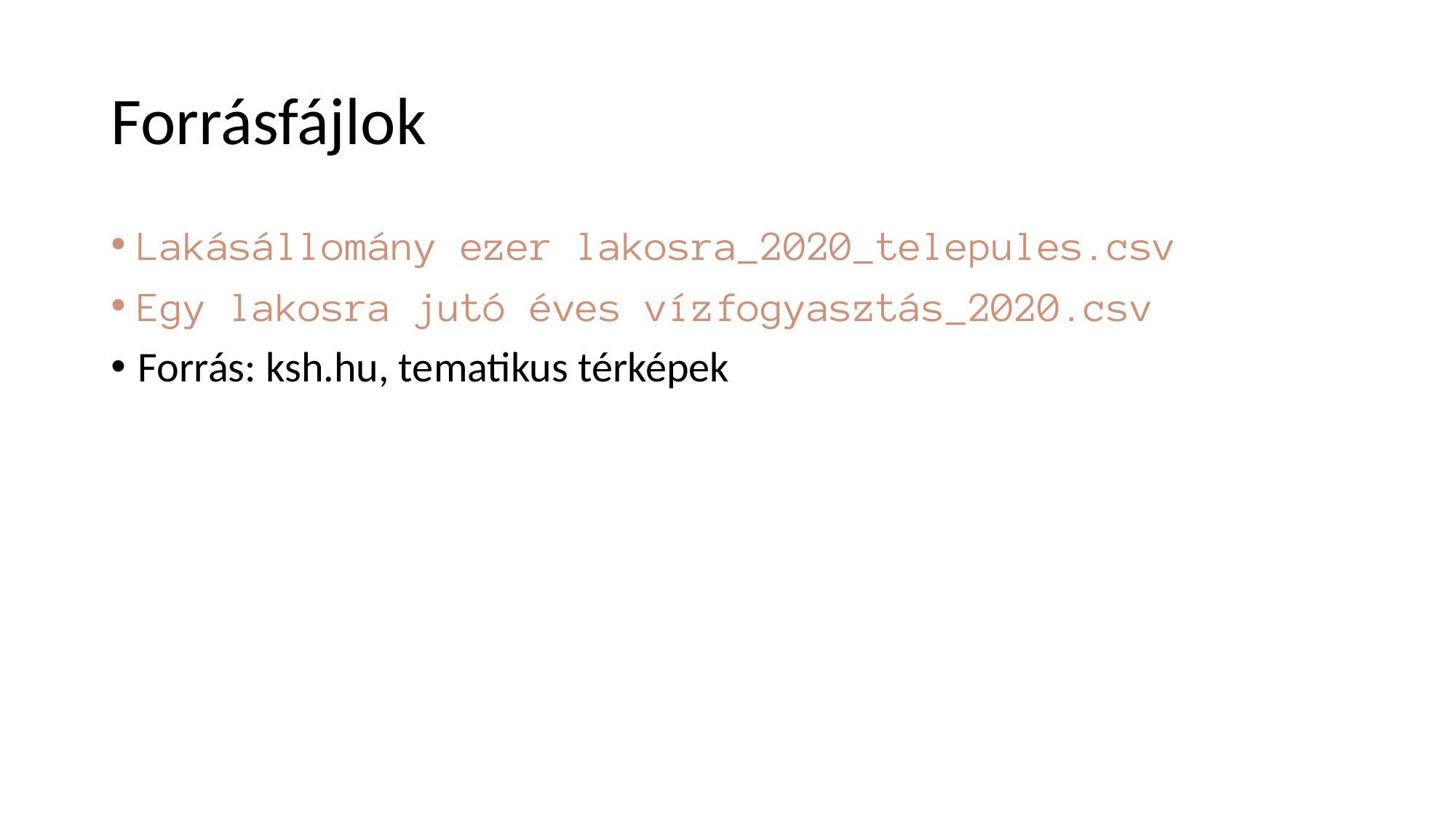

# Forrásfájlok
Lakásállomány ezer lakosra_2020_telepules.csv
Egy lakosra jutó éves vízfogyasztás_2020.csv
Forrás: ksh.hu, tematikus térképek